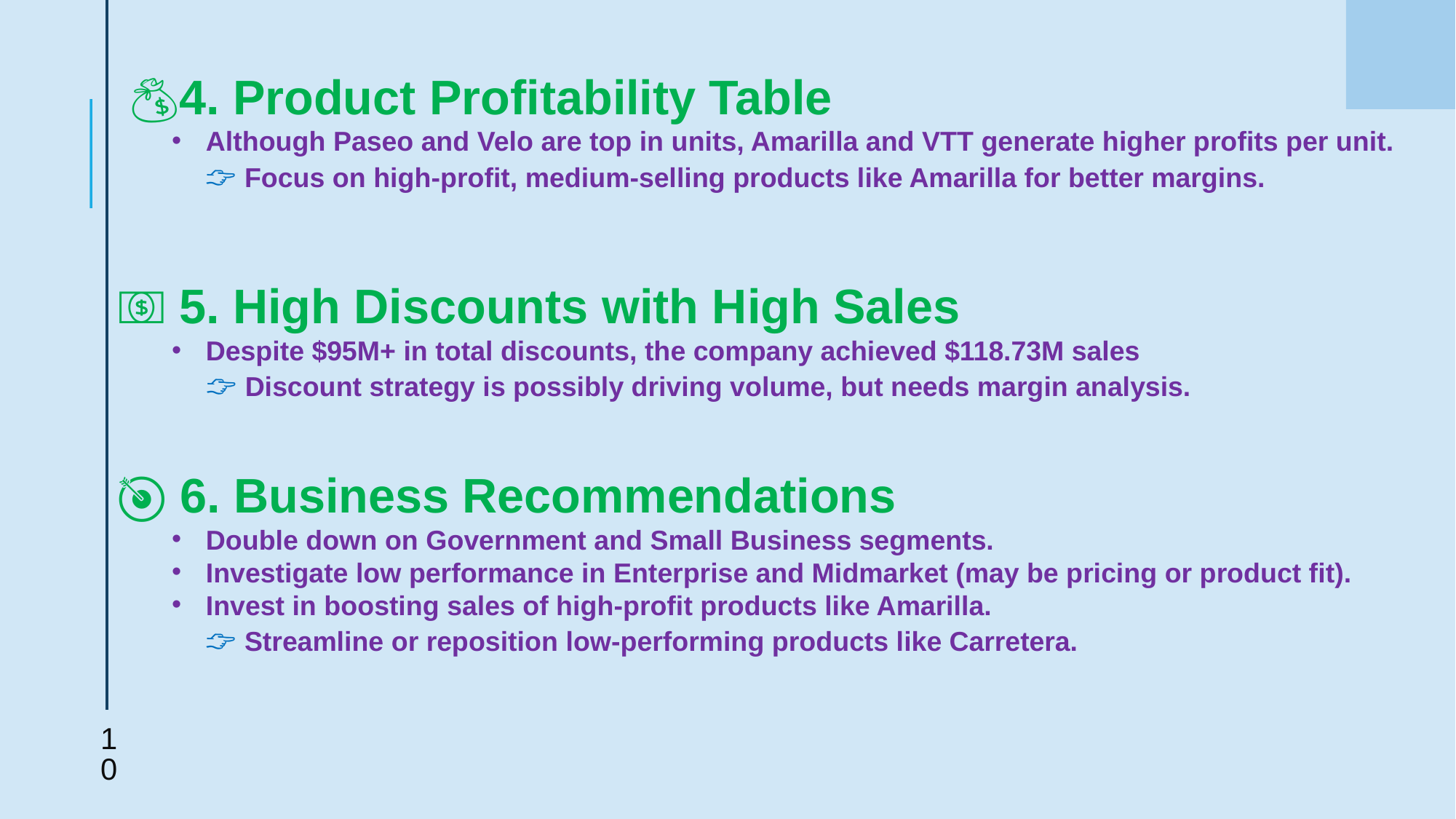

💰4. Product Profitability Table
Although Paseo and Velo are top in units, Amarilla and VTT generate higher profits per unit.
    👉 Focus on high-profit, medium-selling products like Amarilla for better margins.
💵 5. High Discounts with High Sales
Despite $95M+ in total discounts, the company achieved $118.73M sales
👉 Discount strategy is possibly driving volume, but needs margin analysis.
🎯 6. Business Recommendations
Double down on Government and Small Business segments.
Investigate low performance in Enterprise and Midmarket (may be pricing or product fit).
Invest in boosting sales of high-profit products like Amarilla.
    👉 Streamline or reposition low-performing products like Carretera.
10